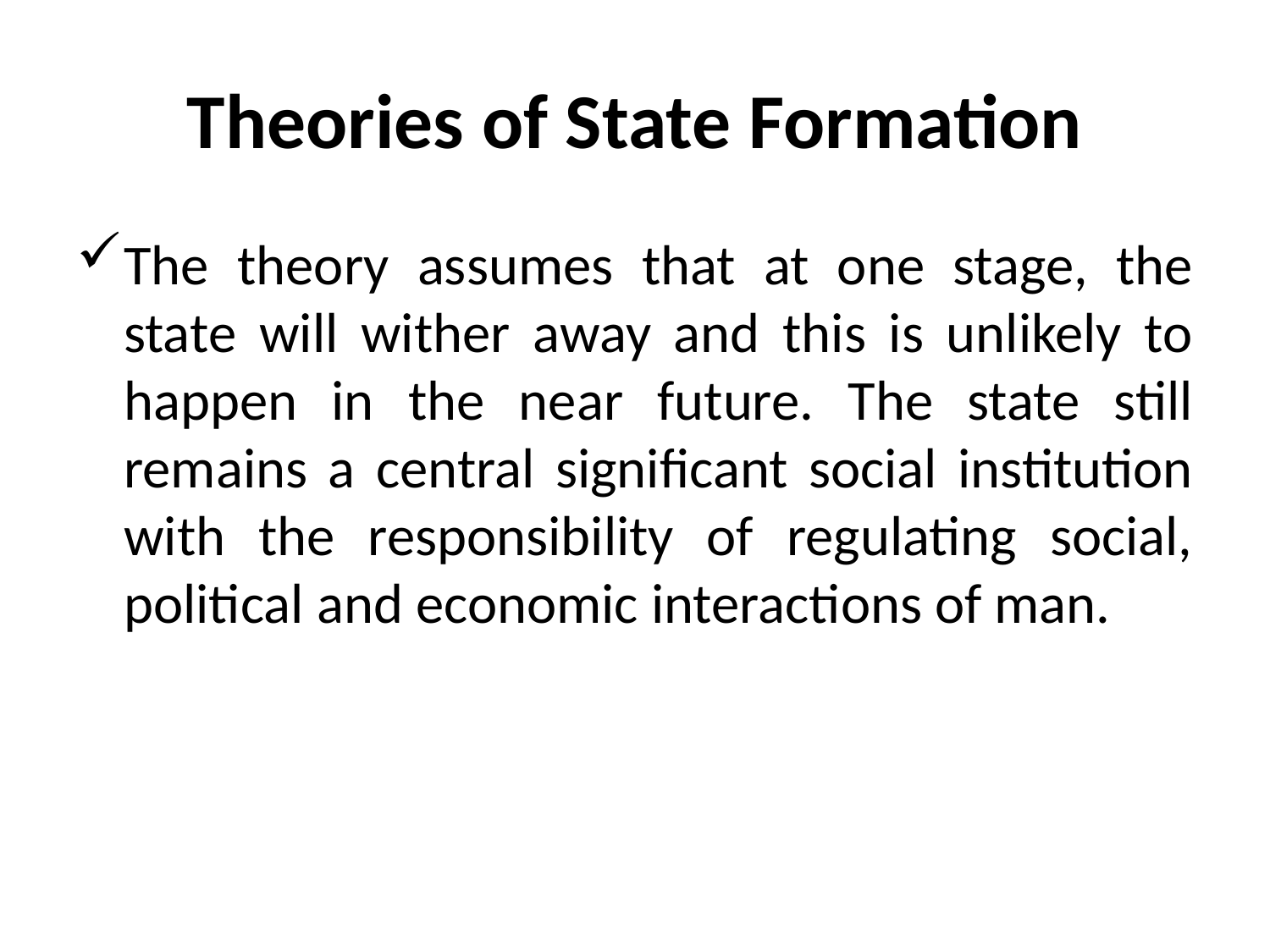

# Theories of State Formation
The theory assumes that at one stage, the state will wither away and this is unlikely to happen in the near future. The state still remains a central significant social institution with the responsibility of regulating social, political and economic interactions of man.